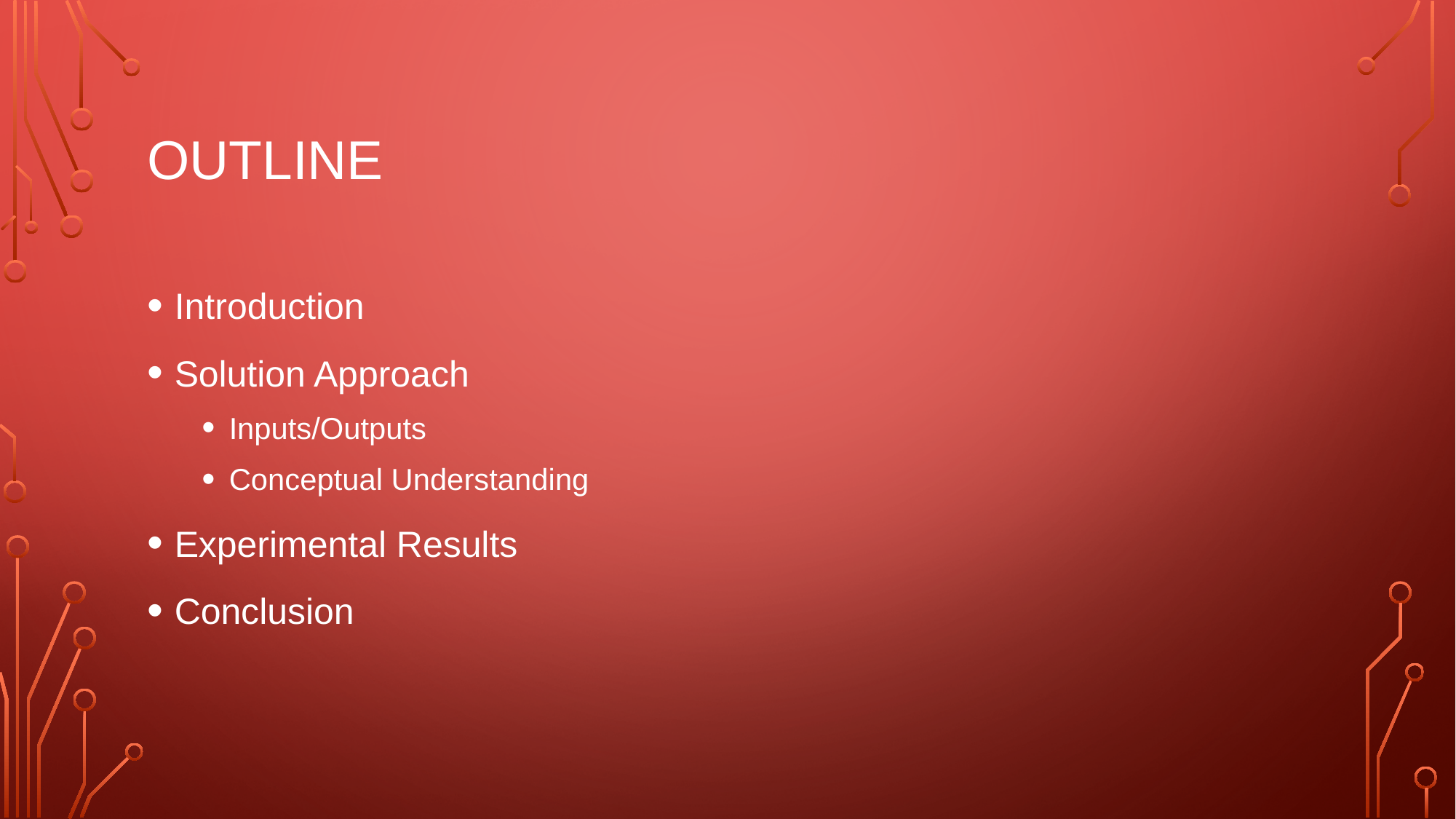

# Outline
Introduction
Solution Approach
Inputs/Outputs
Conceptual Understanding
Experimental Results
Conclusion